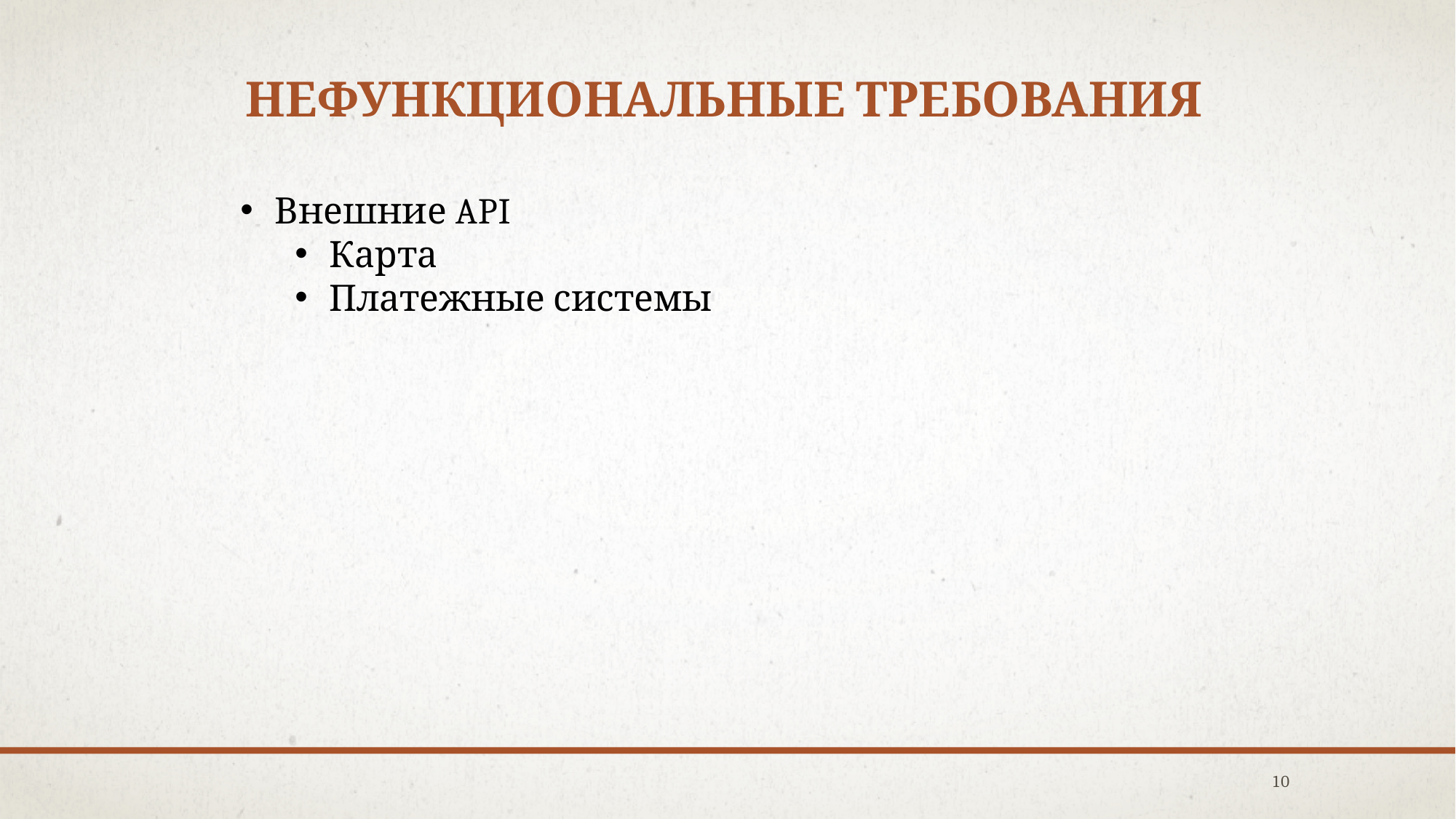

# Нефункциональные требования
Внешние API
Карта
Платежные системы

10